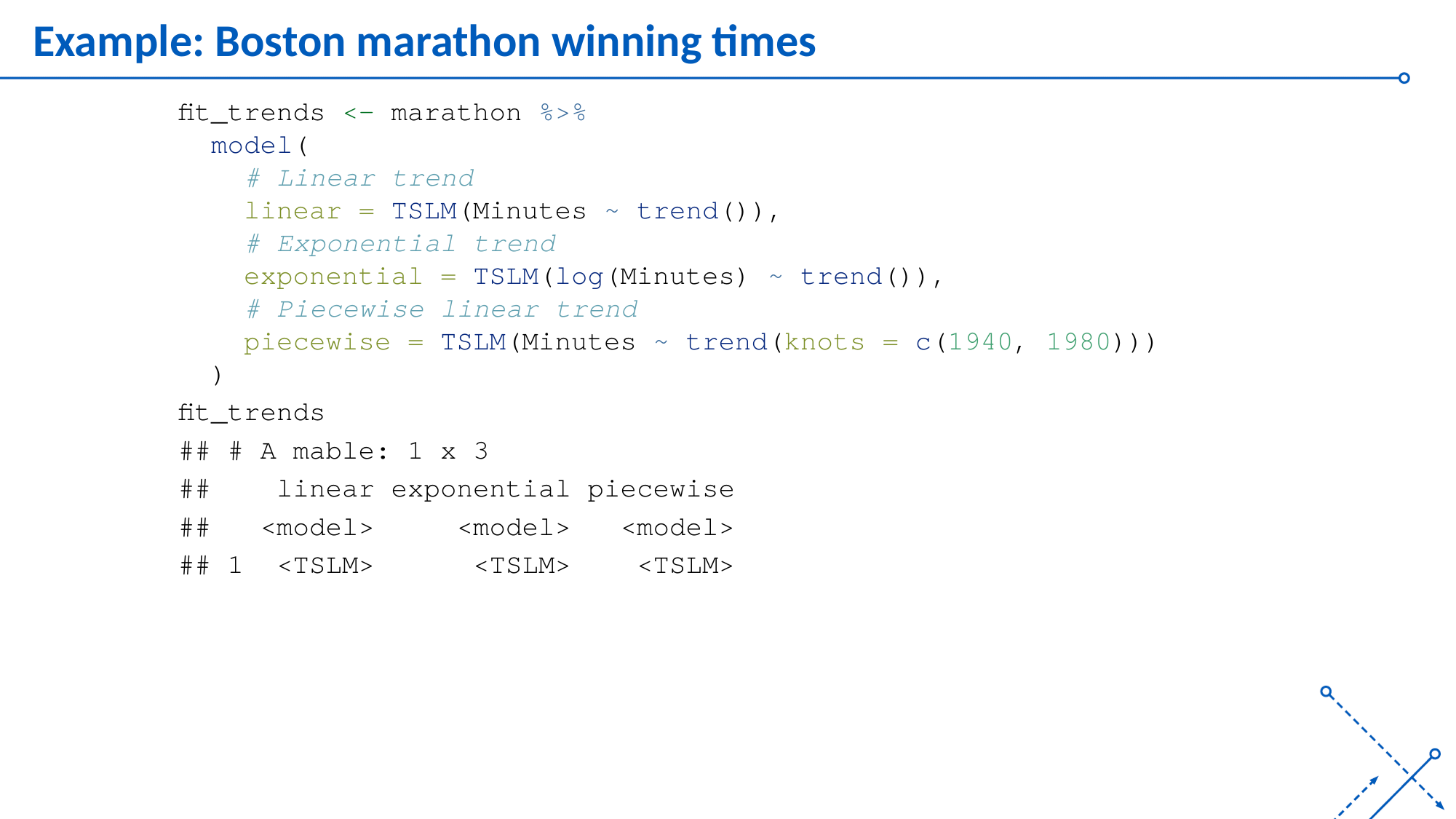

# Example: Boston marathon winning times
fit_trends <- marathon %>%
  model(
    # Linear trend
    linear = TSLM(Minutes ~ trend()),
    # Exponential trend
    exponential = TSLM(log(Minutes) ~ trend()),
    # Piecewise linear trend
    piecewise = TSLM(Minutes ~ trend(knots = c(1940, 1980)))
  )
fit_trends
## # A mable: 1 x 3
##    linear exponential piecewise
##   <model>     <model>   <model>
## 1  <TSLM>      <TSLM>    <TSLM>